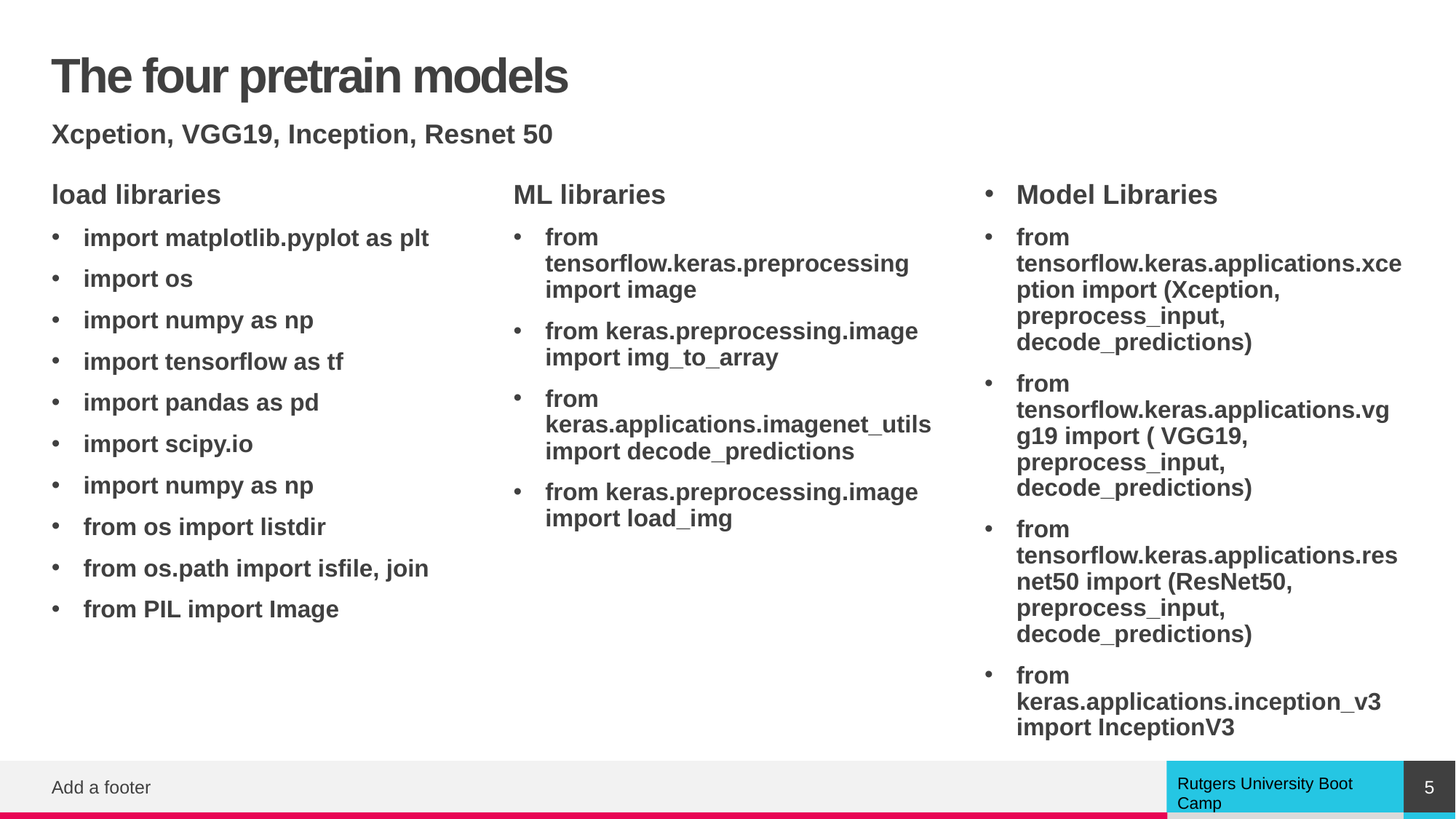

# The four pretrain models
Xcpetion, VGG19, Inception, Resnet 50
Model Libraries
from tensorflow.keras.applications.xception import (Xception, preprocess_input, decode_predictions)
from tensorflow.keras.applications.vgg19 import ( VGG19, preprocess_input, decode_predictions)
from tensorflow.keras.applications.resnet50 import (ResNet50, preprocess_input, decode_predictions)
from keras.applications.inception_v3 import InceptionV3
ML libraries
from tensorflow.keras.preprocessing import image
from keras.preprocessing.image import img_to_array
from keras.applications.imagenet_utils import decode_predictions
from keras.preprocessing.image import load_img
load libraries
import matplotlib.pyplot as plt
import os
import numpy as np
import tensorflow as tf
import pandas as pd
import scipy.io
import numpy as np
from os import listdir
from os.path import isfile, join
from PIL import Image

Rutgers University Boot Camp
5
Add a footer